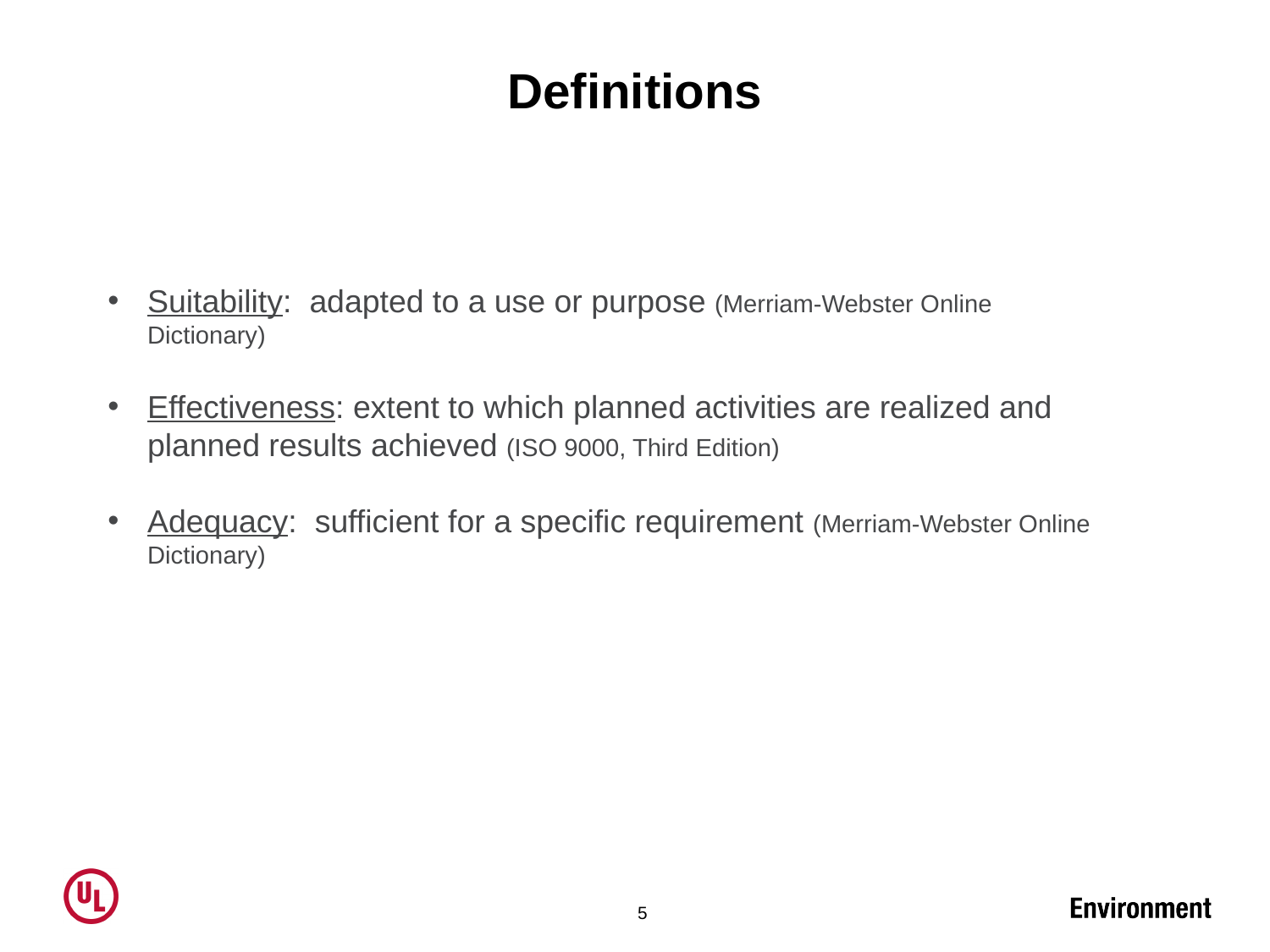

Definitions
Suitability:  adapted to a use or purpose (Merriam-Webster Online Dictionary)

Effectiveness: extent to which planned activities are realized and planned results achieved (ISO 9000, Third Edition)

Adequacy:  sufficient for a specific requirement (Merriam-Webster Online Dictionary)
5